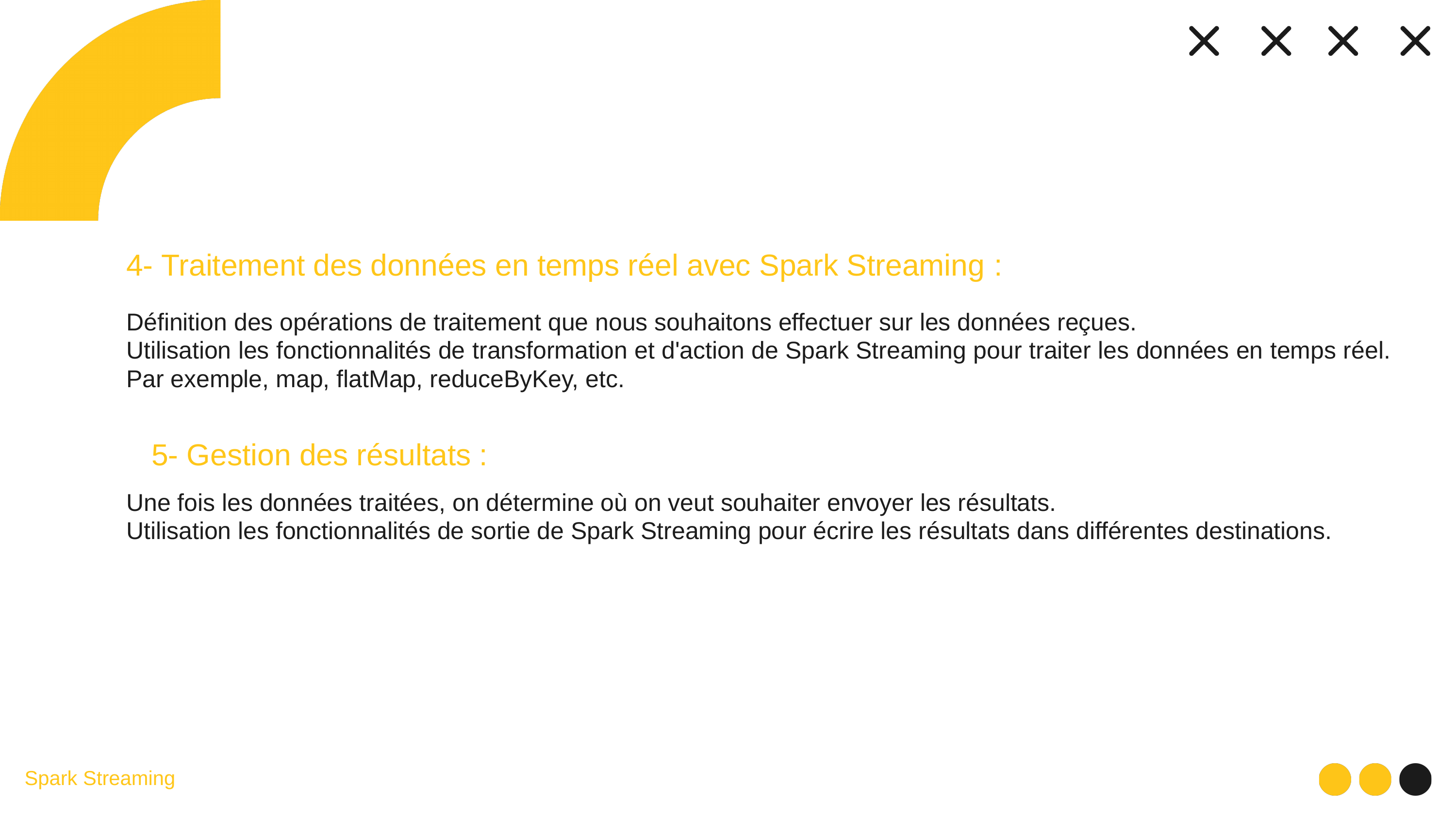

4- Traitement des données en temps réel avec Spark Streaming :
Définition des opérations de traitement que nous souhaitons effectuer sur les données reçues.
Utilisation les fonctionnalités de transformation et d'action de Spark Streaming pour traiter les données en temps réel. Par exemple, map, flatMap, reduceByKey, etc.
5- Gestion des résultats :
Une fois les données traitées, on détermine où on veut souhaiter envoyer les résultats.
Utilisation les fonctionnalités de sortie de Spark Streaming pour écrire les résultats dans différentes destinations.

Spark Streaming